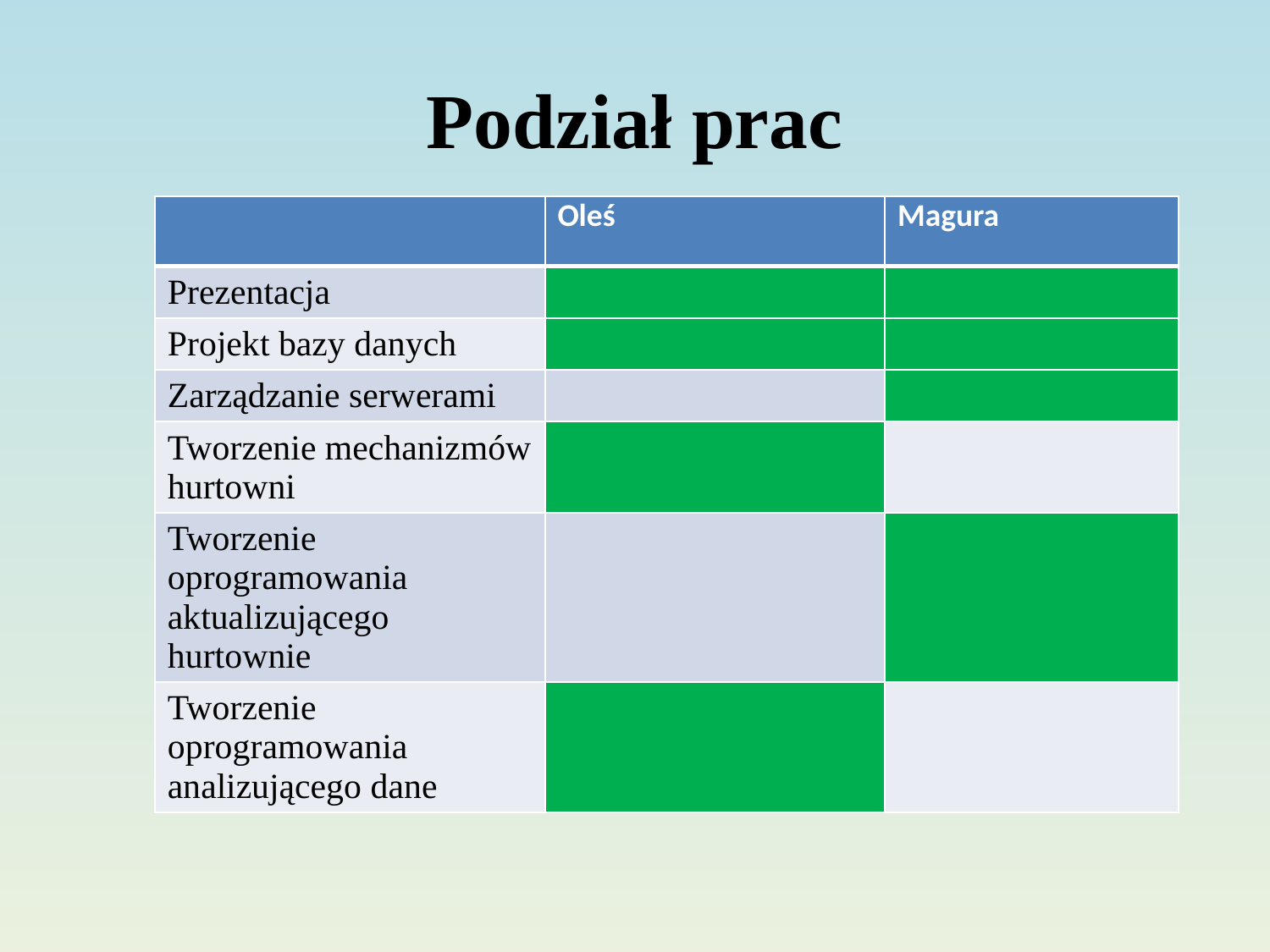

# Podział prac
|  | Oleś | Magura |
| --- | --- | --- |
| Prezentacja |  |  |
| Projekt bazy danych |  |  |
| Zarządzanie serwerami |  |  |
| Tworzenie mechanizmów hurtowni |  |  |
| Tworzenie oprogramowania aktualizującego hurtownie |  |  |
| Tworzenie oprogramowania analizującego dane |  |  |